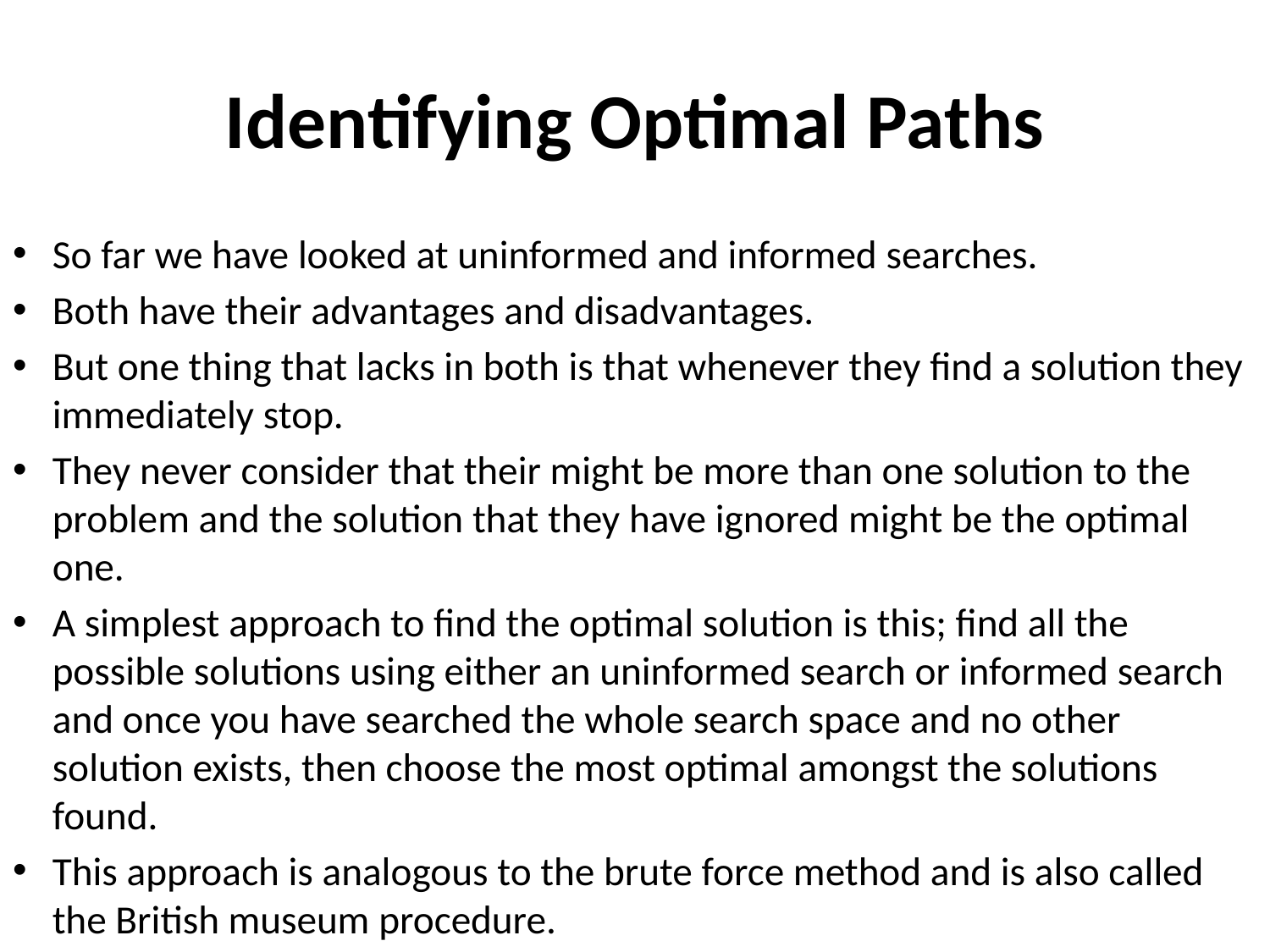

# Identifying Optimal Paths
So far we have looked at uninformed and informed searches.
Both have their advantages and disadvantages.
But one thing that lacks in both is that whenever they find a solution they immediately stop.
They never consider that their might be more than one solution to the problem and the solution that they have ignored might be the optimal one.
A simplest approach to find the optimal solution is this; find all the possible solutions using either an uninformed search or informed search and once you have searched the whole search space and no other solution exists, then choose the most optimal amongst the solutions found.
This approach is analogous to the brute force method and is also called the British museum procedure.